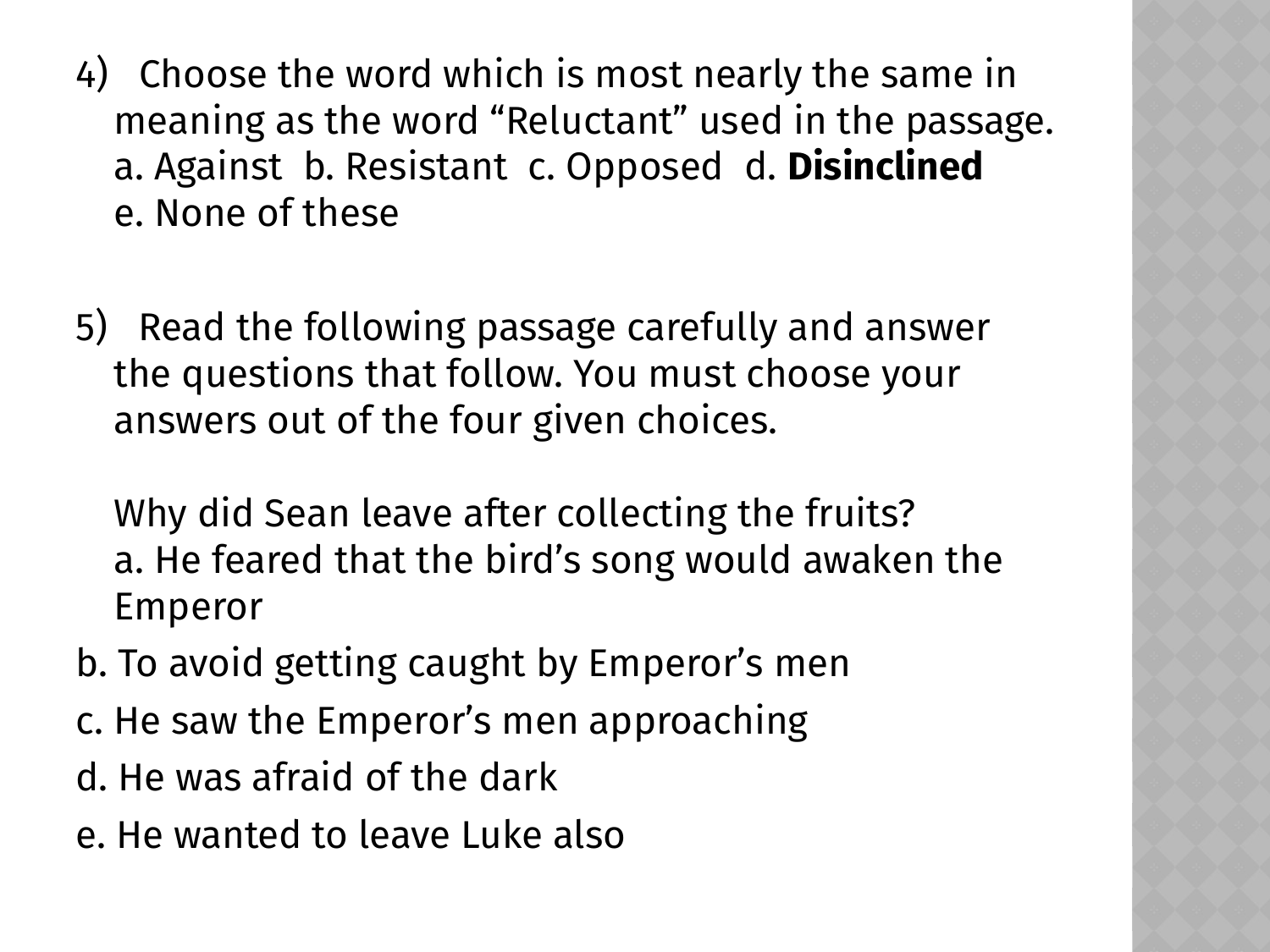

4)   Choose the word which is most nearly the same in meaning as the word “Reluctant” used in the passage.
a. Against  b. Resistant  c. Opposed  d. Disinclined  e. None of these

5)   Read the following passage carefully and answer the questions that follow. You must choose your answers out of the four given choices.
Why did Sean leave after collecting the fruits?
a. He feared that the bird’s song would awaken the Emperor
b. To avoid getting caught by Emperor’s men
c. He saw the Emperor’s men approaching
d. He was afraid of the dark
e. He wanted to leave Luke also